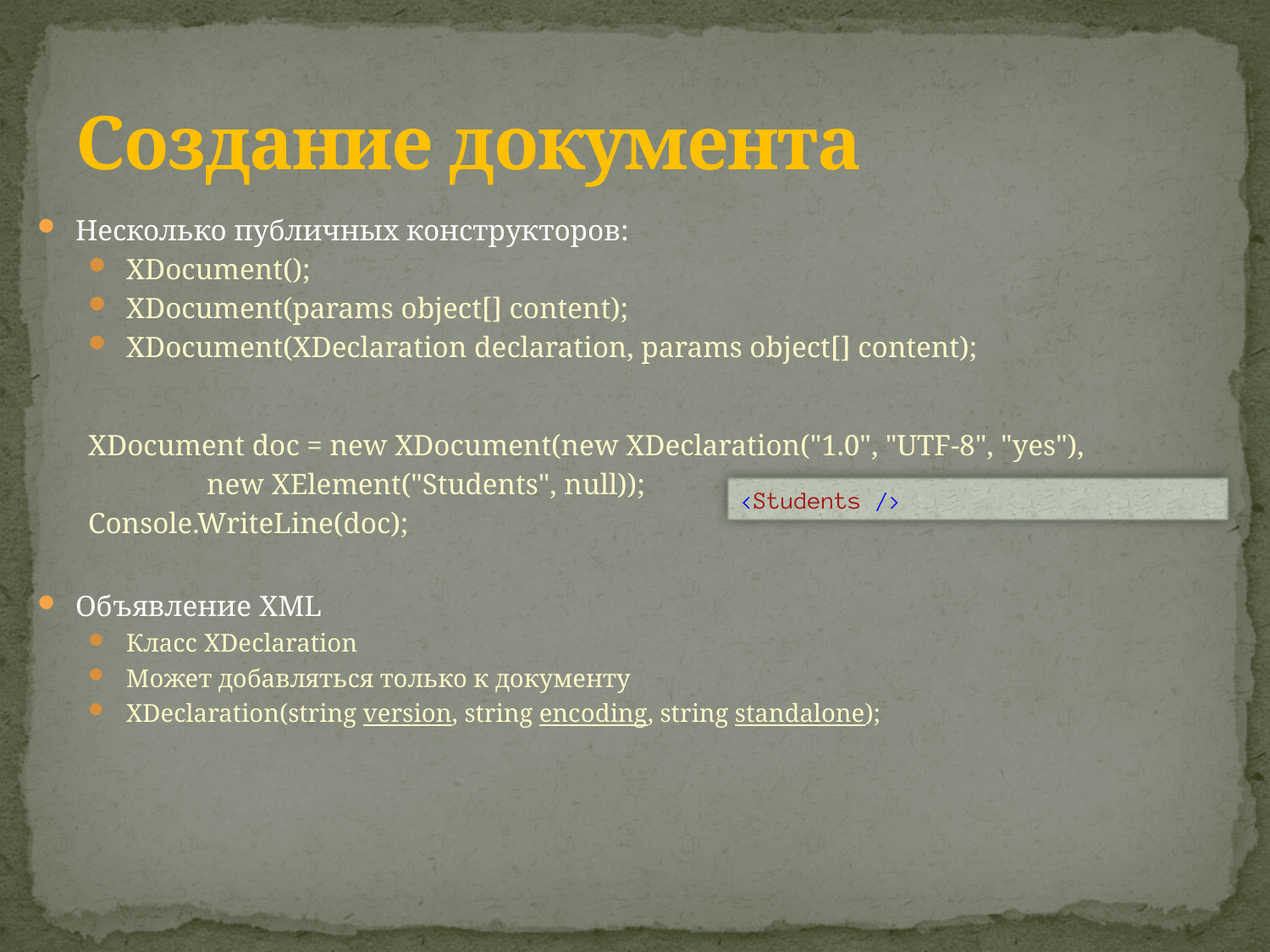

# Создание документа
Несколько публичных конструкторов:
XDocument();
XDocument(params object[] content);
XDocument(XDeclaration declaration, params object[] content);

XDocument doc = new XDocument(new XDeclaration("1.0", "UTF-8", "yes"),
                new XElement("Students", null));
Console.WriteLine(doc);

Объявление XML
Класс XDeclaration
Может добавляться только к документу
XDeclaration(string version, string encoding, string standalone);

<Students />